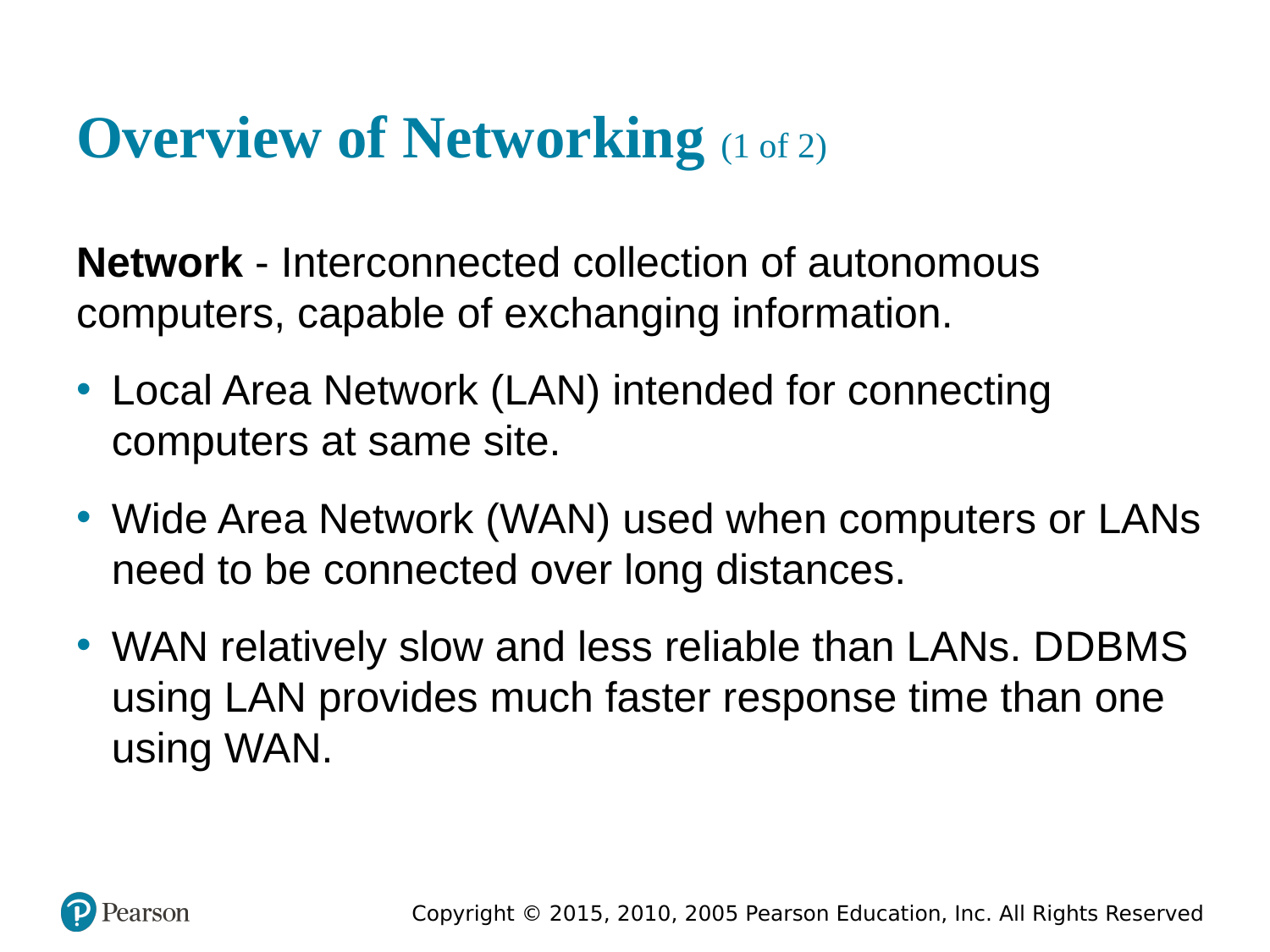

# Overview of Networking (1 of 2)
Network - Interconnected collection of autonomous computers, capable of exchanging information.
Local Area Network (LAN) intended for connecting computers at same site.
Wide Area Network (WAN) used when computers or LANs need to be connected over long distances.
WAN relatively slow and less reliable than LANs. D D B M S using LAN provides much faster response time than one using WAN.